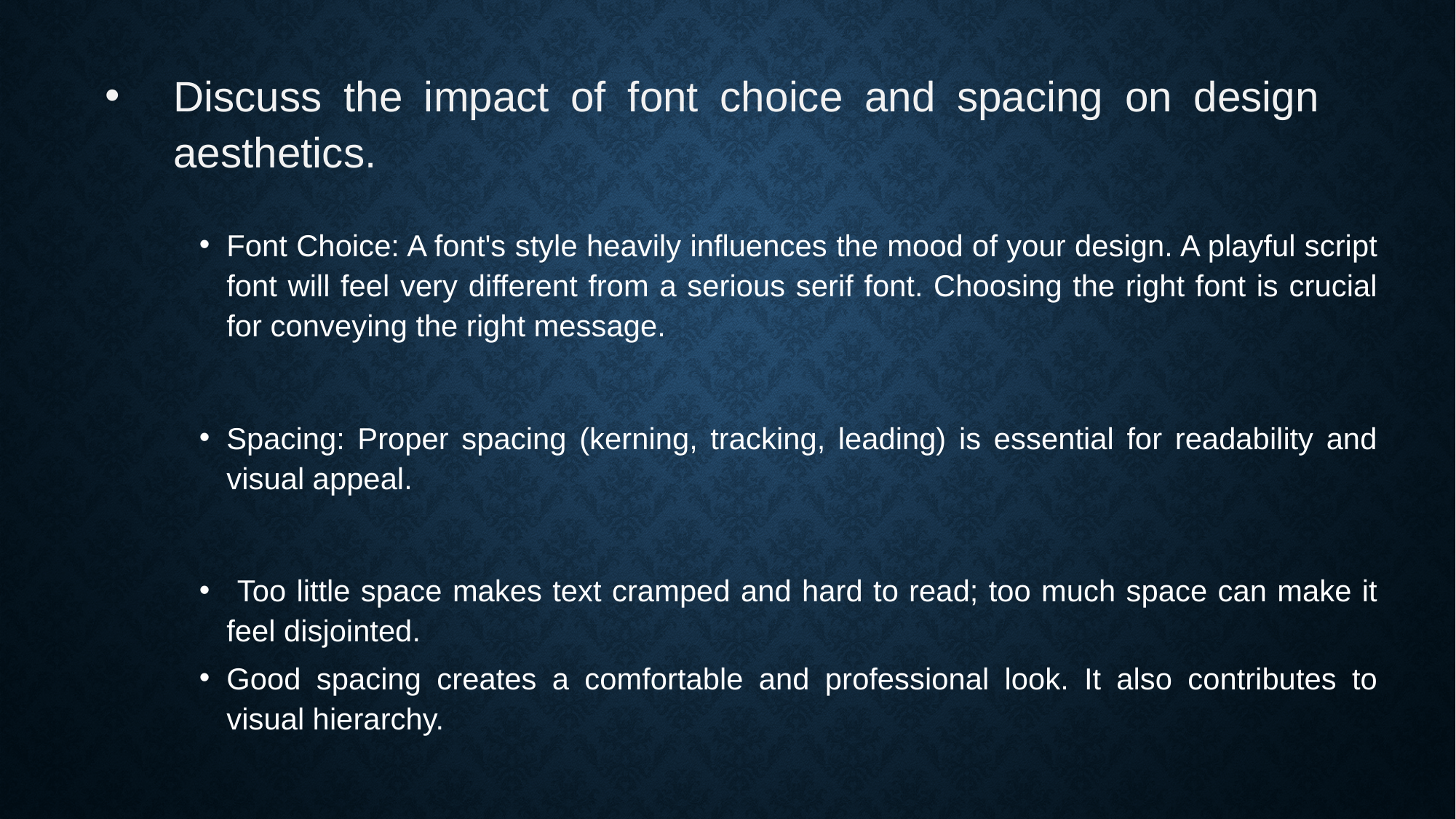

# Discuss the impact of font choice and spacing on design aesthetics.
Font Choice: A font's style heavily influences the mood of your design. A playful script font will feel very different from a serious serif font. Choosing the right font is crucial for conveying the right message.

Spacing: Proper spacing (kerning, tracking, leading) is essential for readability and visual appeal.

 Too little space makes text cramped and hard to read; too much space can make it feel disjointed.
Good spacing creates a comfortable and professional look. It also contributes to visual hierarchy.